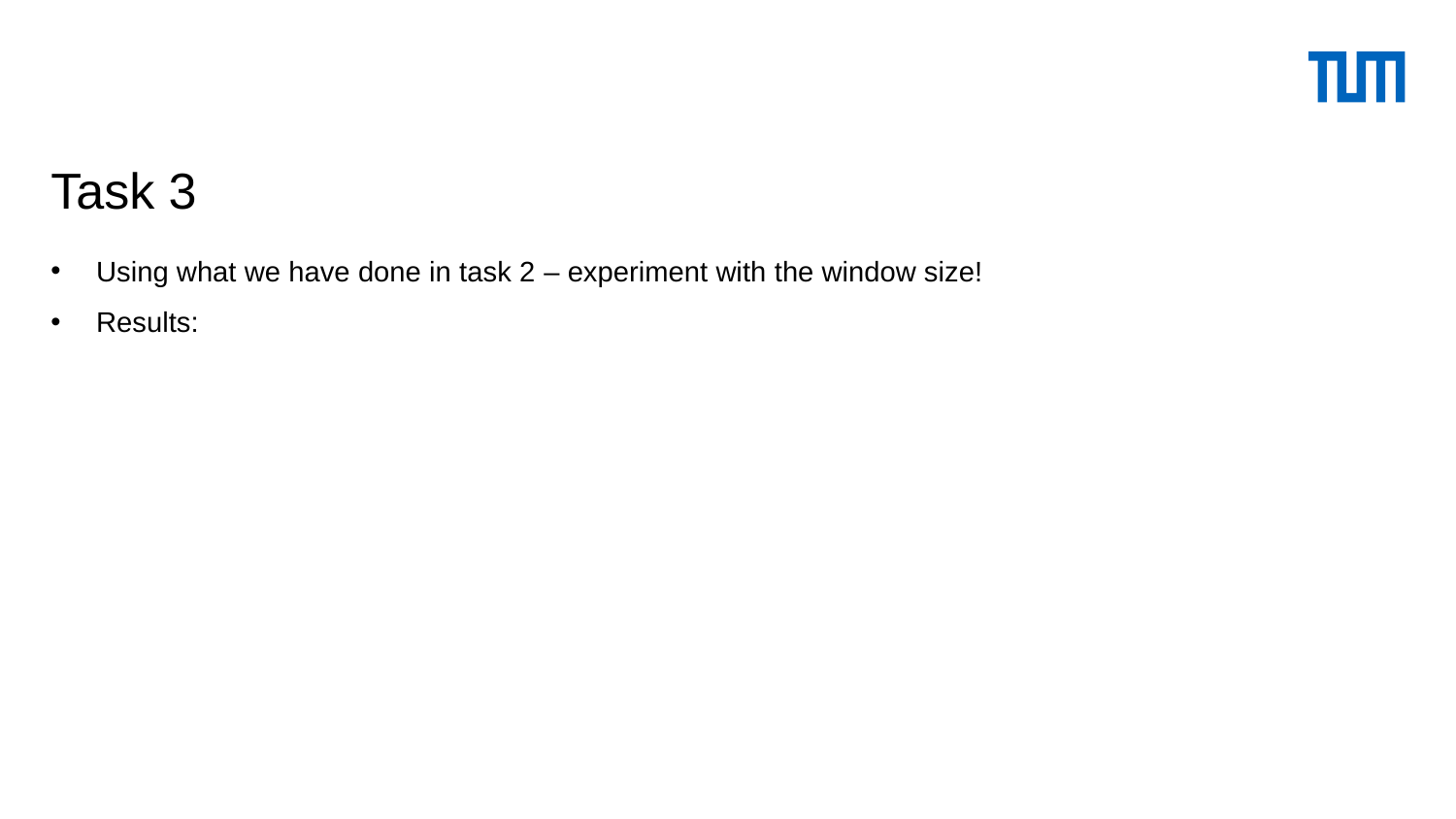

# Task 3
Using what we have done in task 2 – experiment with the window size!
Results: